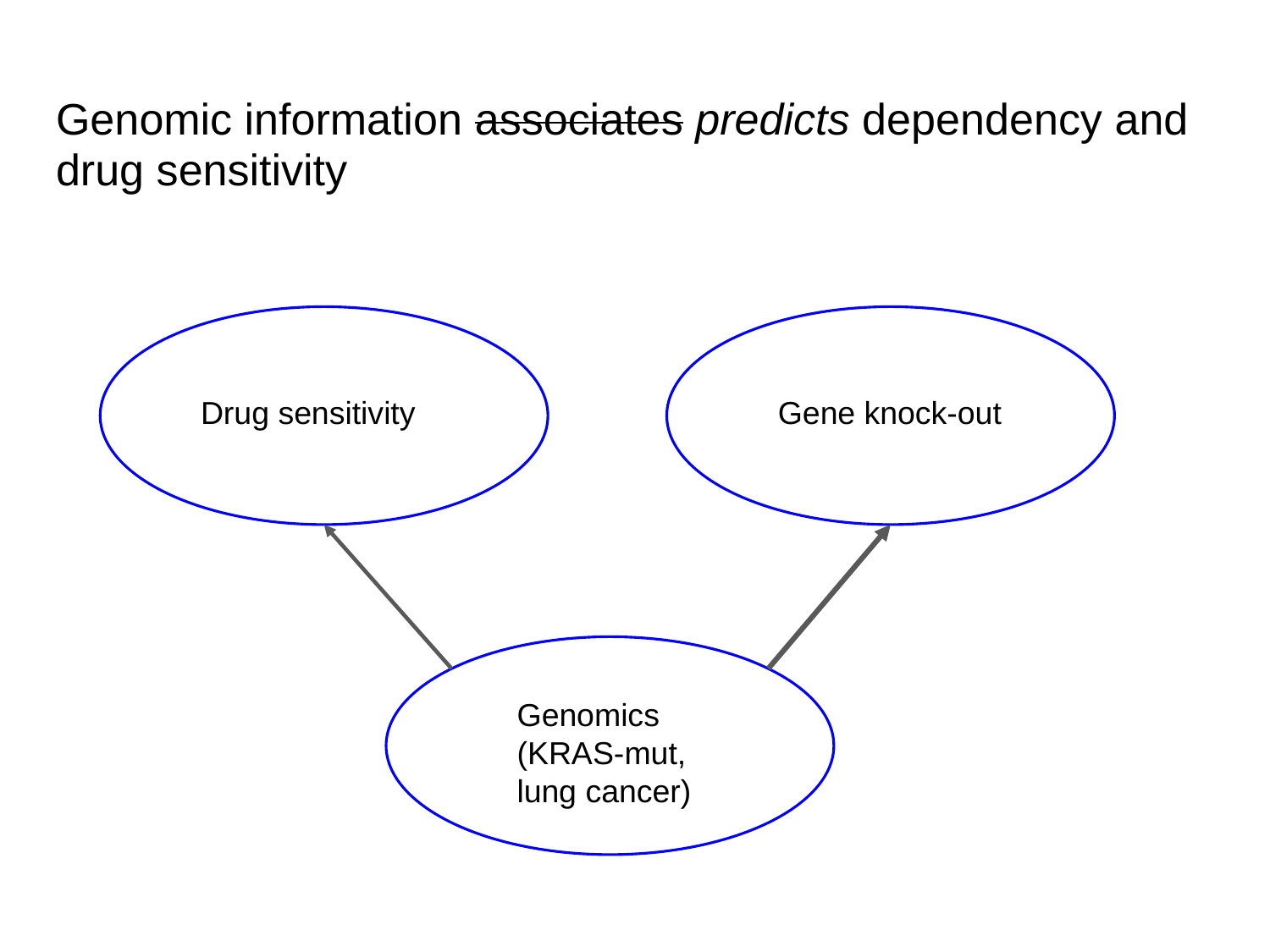

# Genomic information associates predicts dependency and drug sensitivity

Drug sensitivity
Gene knock-out

Genomics
(KRAS-mut, lung cancer)